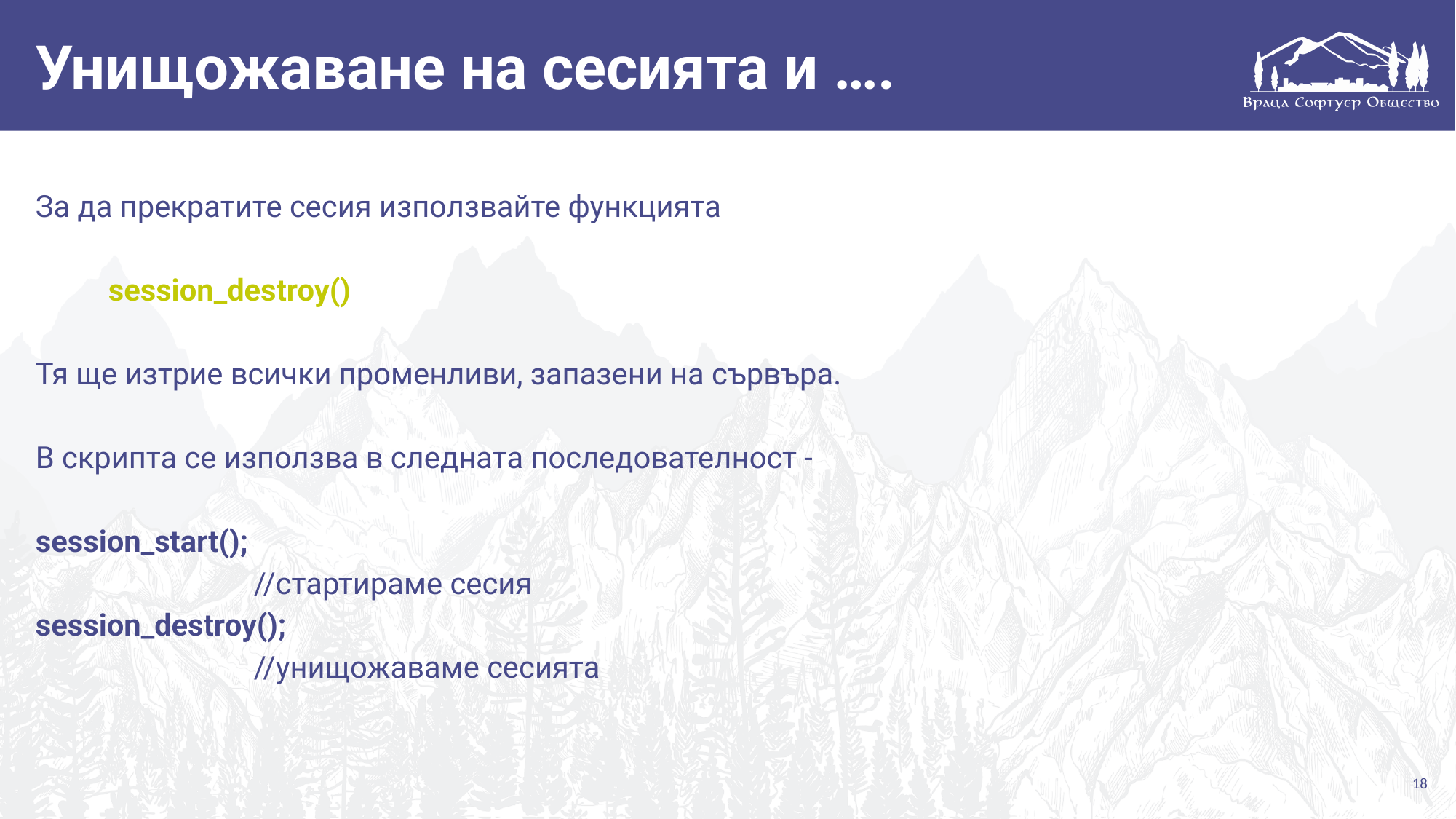

# Унищожаване на сесията и ….

За да прекратите сесия използвайте функцията

session_destroy()

Тя ще изтрие всички променливи, запазени на сървъра.

В скрипта се използва в следната последователност -

session_start();
//стартираме сесия
session_destroy();
//унищожаваме сесията

18